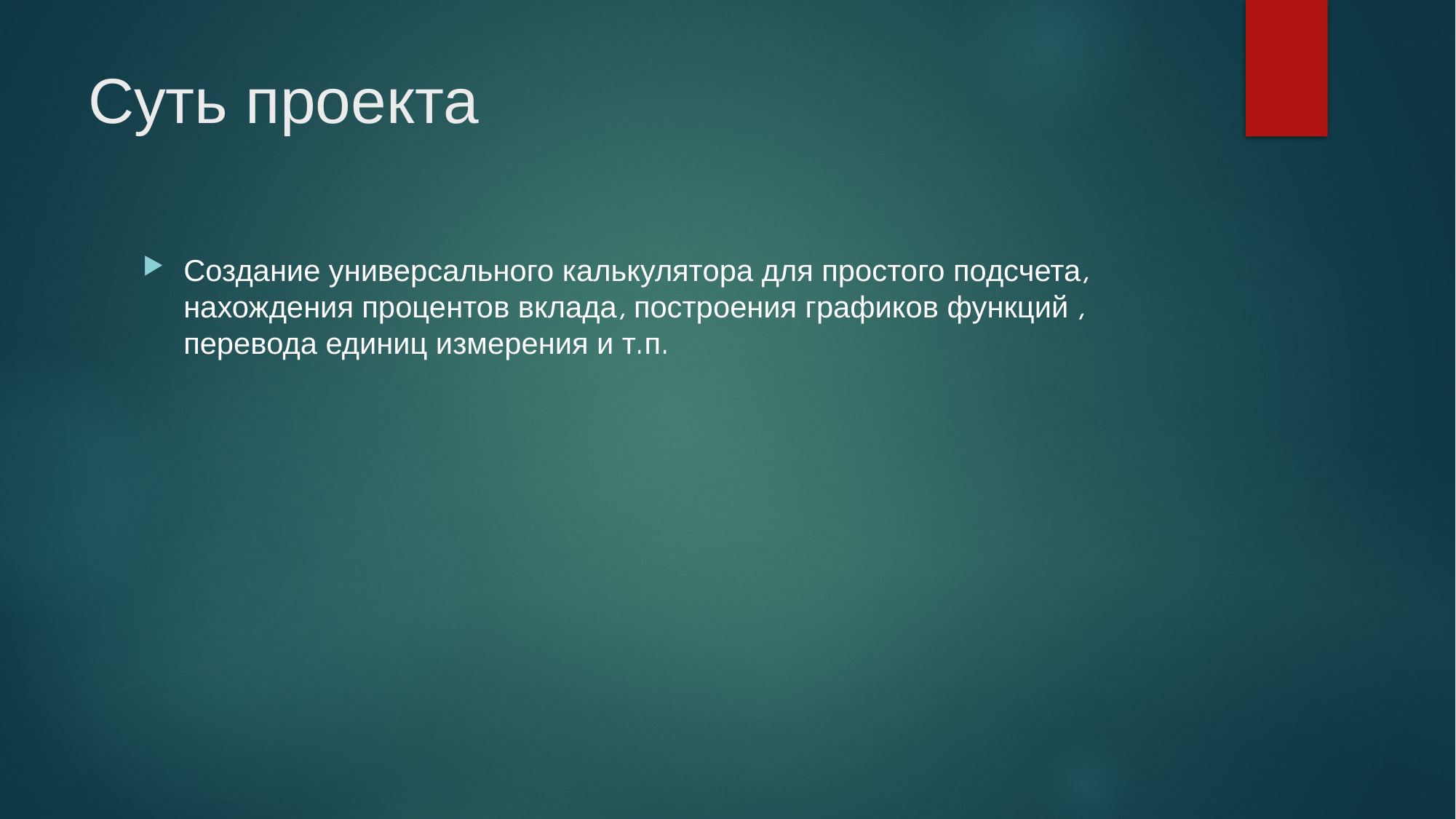

# Суть проекта
Создание универсального калькулятора для простого подсчета, нахождения процентов вклада, построения графиков функций , перевода единиц измерения и т.п.